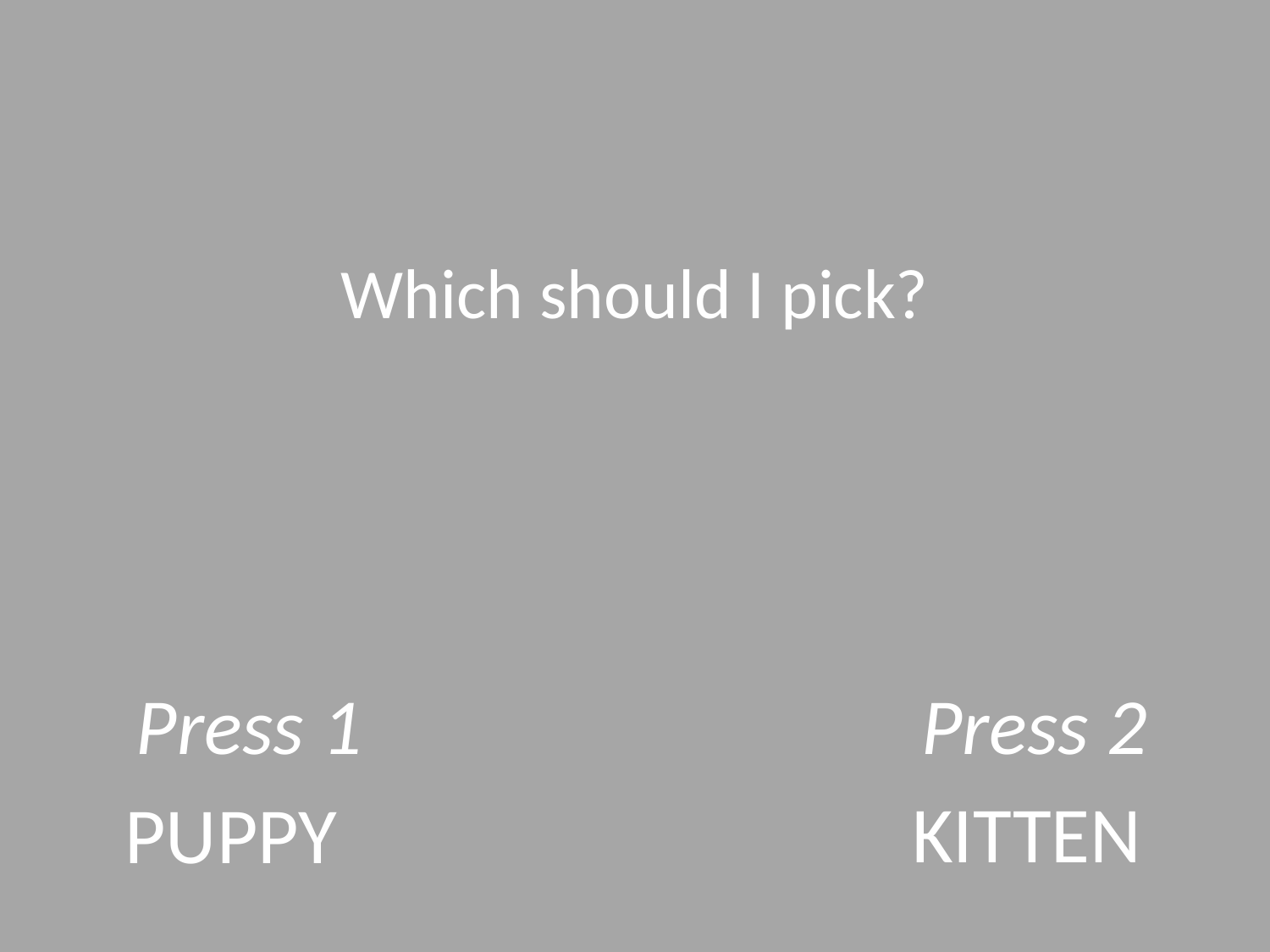

#
Which should I pick?
     Press 1
Press 2
KITTEN
PUPPY